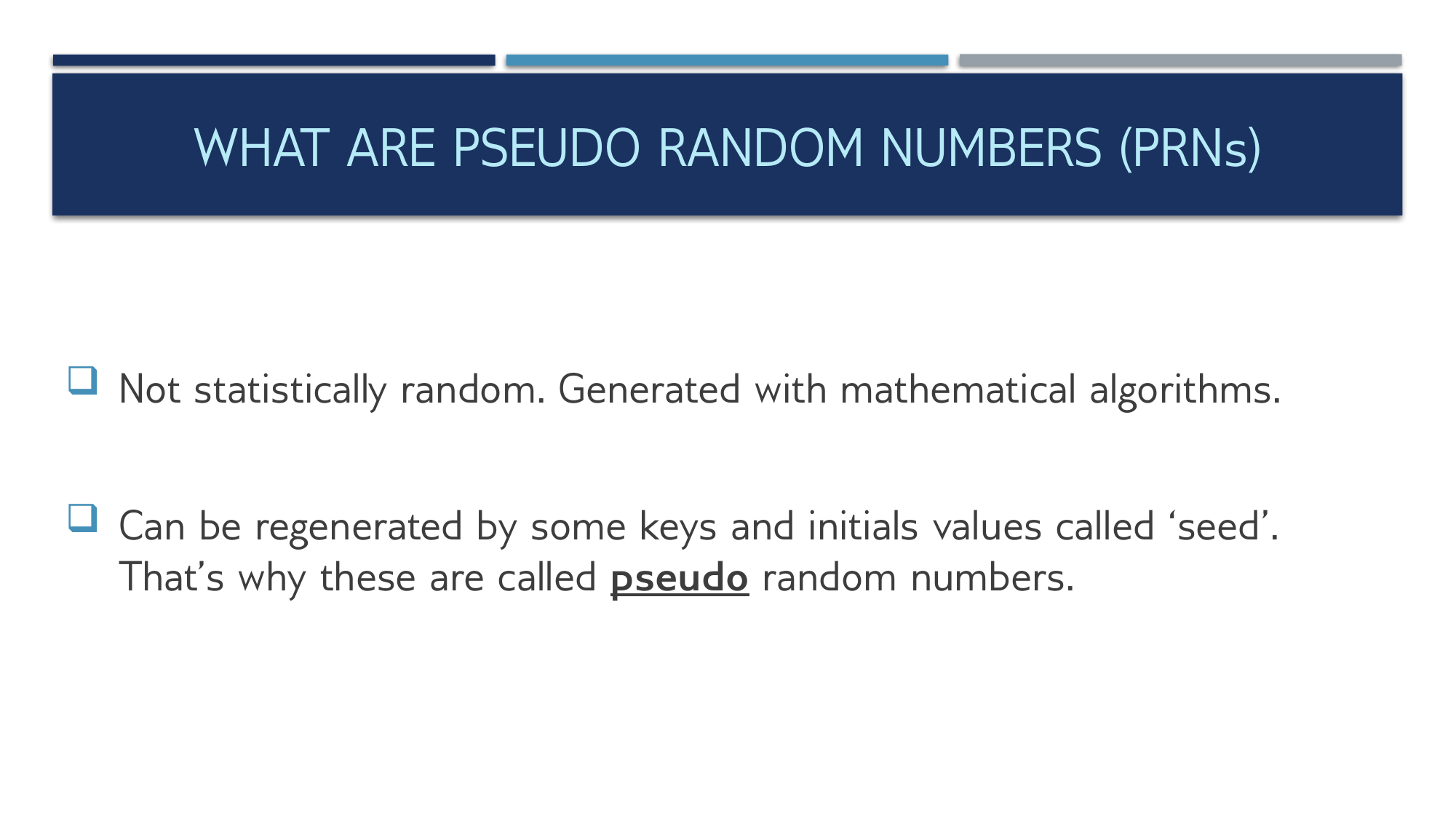

# WHAT ARE PSEUDO RANDOM NUMBERS (PRNs)
Not statistically random. Generated with mathematical algorithms.

Can be regenerated by some keys and initials values called ‘seed’. That’s why these are called pseudo random numbers.